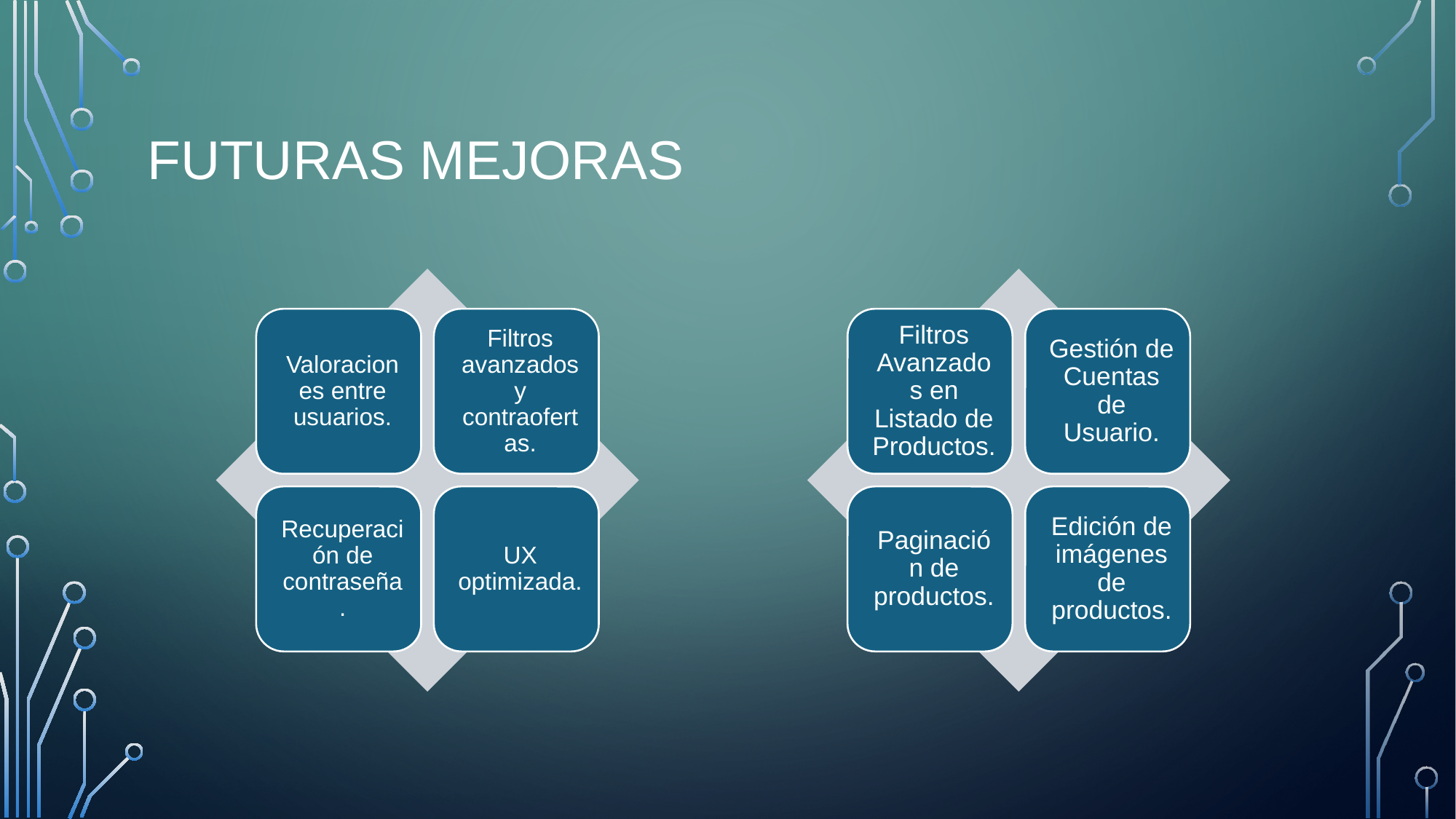

# Futuras mejoras
Valoraciones entre usuarios.
Filtros avanzados y contraofertas.
Recuperación de contraseña.
UX optimizada.
Filtros Avanzados en Listado de Productos.
Gestión de Cuentas de Usuario.
Paginación de productos.
Edición de imágenes de productos.